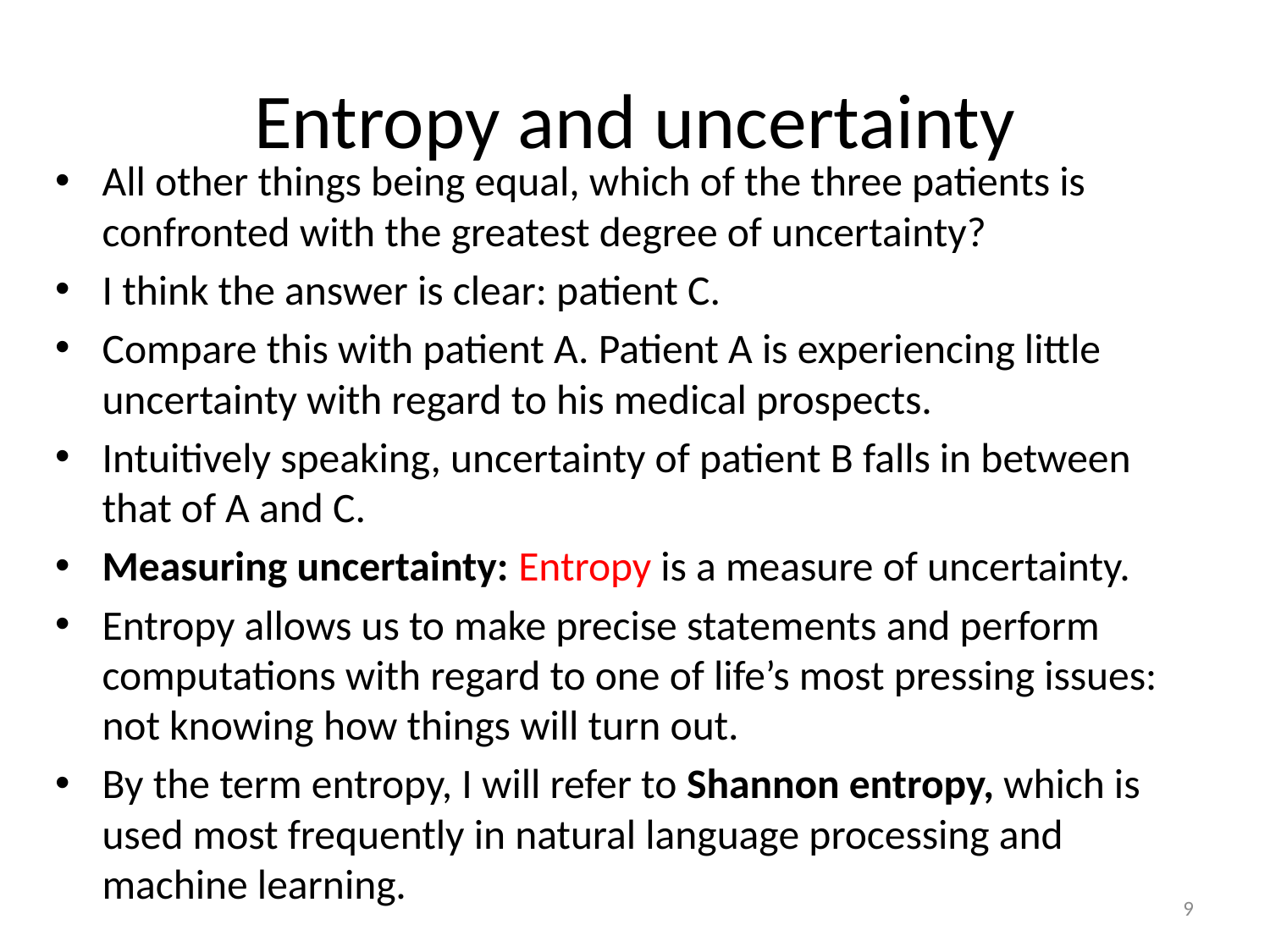

# Entropy and uncertainty
All other things being equal, which of the three patients is confronted with the greatest degree of uncertainty?
I think the answer is clear: patient C.
Compare this with patient A. Patient A is experiencing little uncertainty with regard to his medical prospects.
Intuitively speaking, uncertainty of patient B falls in between that of A and C.
Measuring uncertainty: Entropy is a measure of uncertainty.
Entropy allows us to make precise statements and perform computations with regard to one of life’s most pressing issues: not knowing how things will turn out.
By the term entropy, I will refer to Shannon entropy, which is used most frequently in natural language processing and machine learning.

9